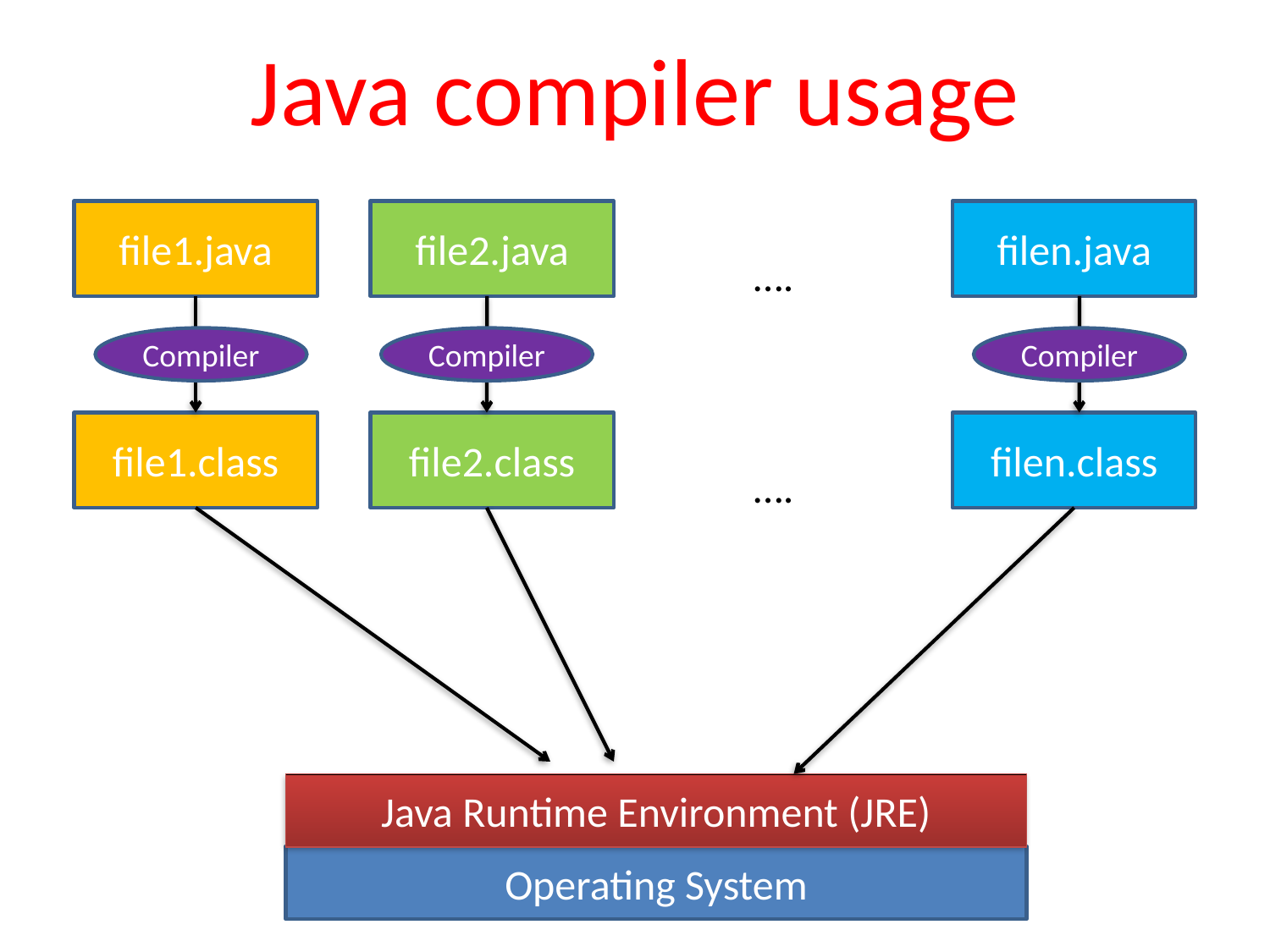

# Java compiler usage
file1.java
file2.java
filen.java
….
Compiler
Compiler
Compiler
file1.class
file2.class
filen.class
….
Java Runtime Environment (JRE)
Operating System